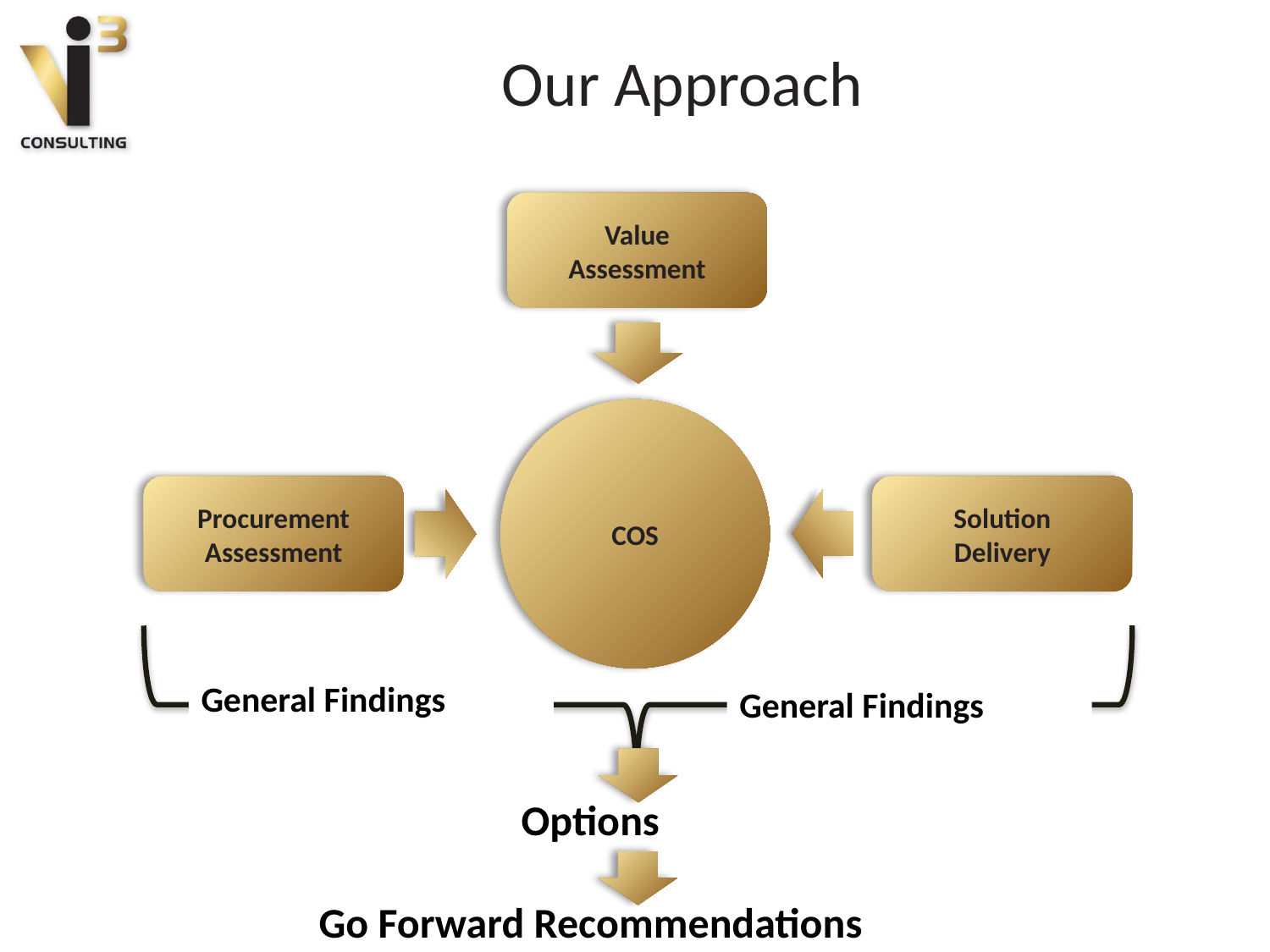

# Our Approach
Value
Assessment

COS
Procurement
Assessment
Solution
Delivery

General Findings
General Findings

Options

Go Forward Recommendations